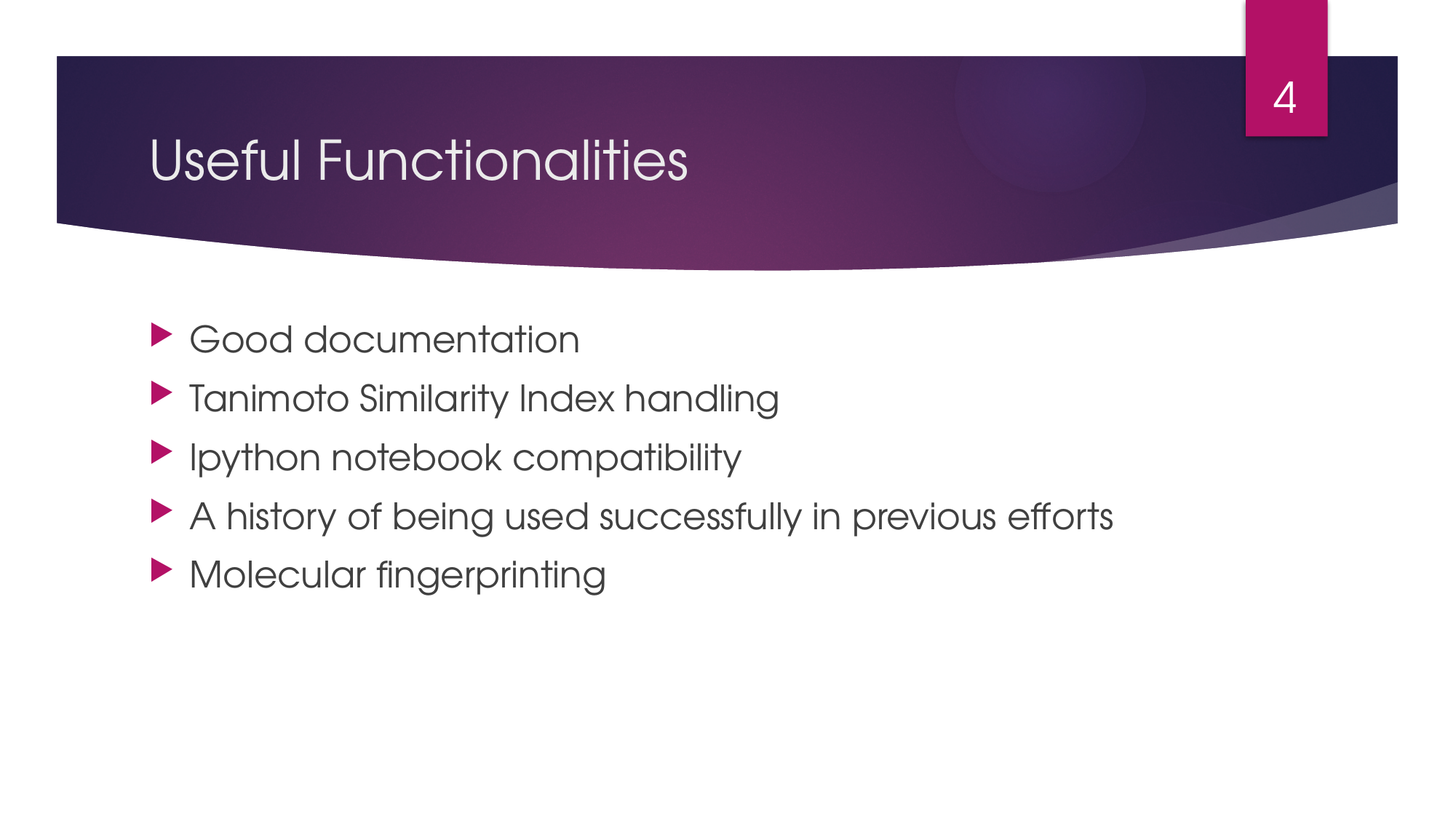

4
# Useful Functionalities
Good documentation
Tanimoto Similarity Index handling
Ipython notebook compatibility
A history of being used successfully in previous efforts
Molecular fingerprinting